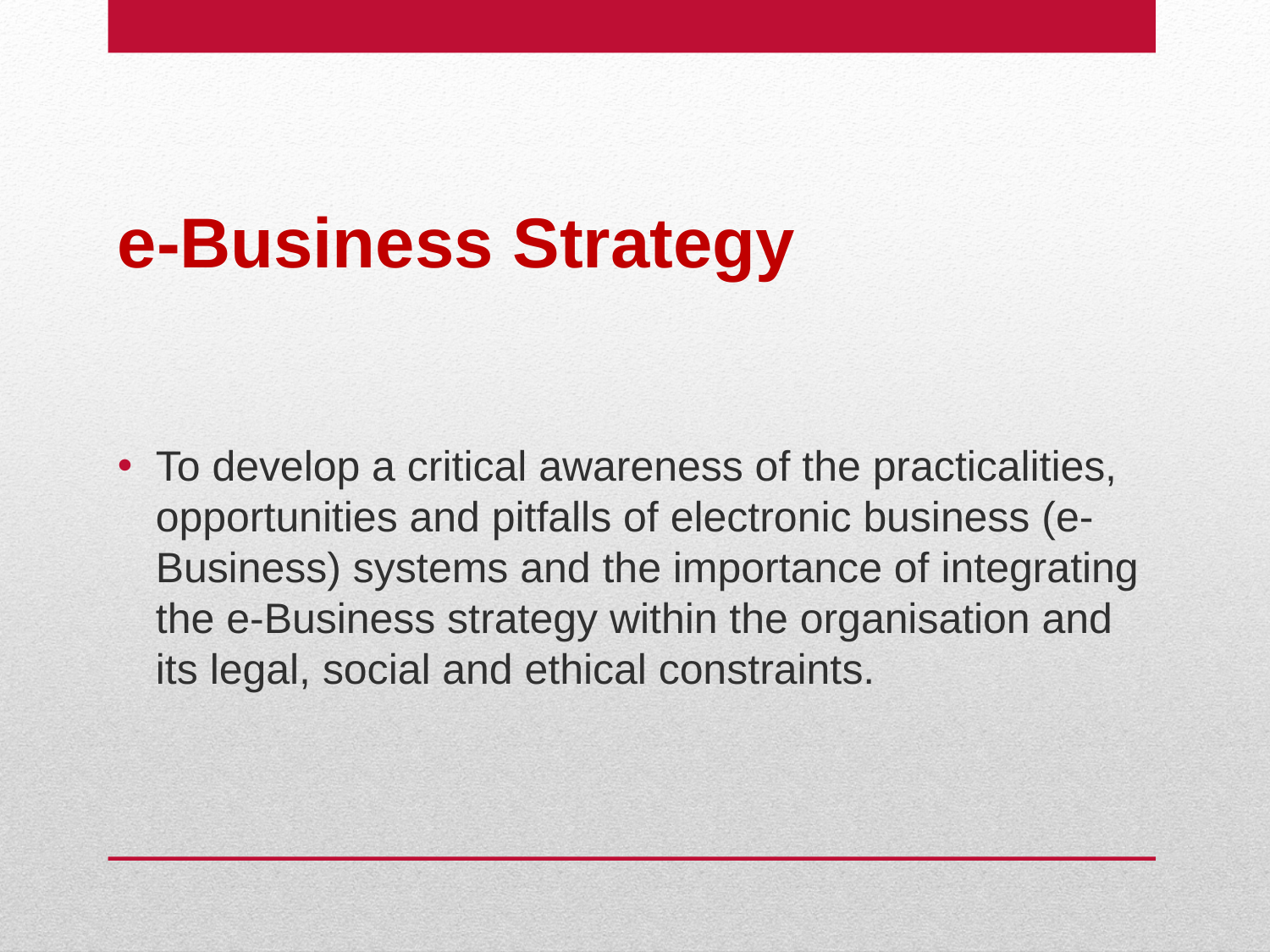

# e-Business Strategy
To develop a critical awareness of the practicalities, opportunities and pitfalls of electronic business (e-Business) systems and the importance of integrating the e-Business strategy within the organisation and its legal, social and ethical constraints.